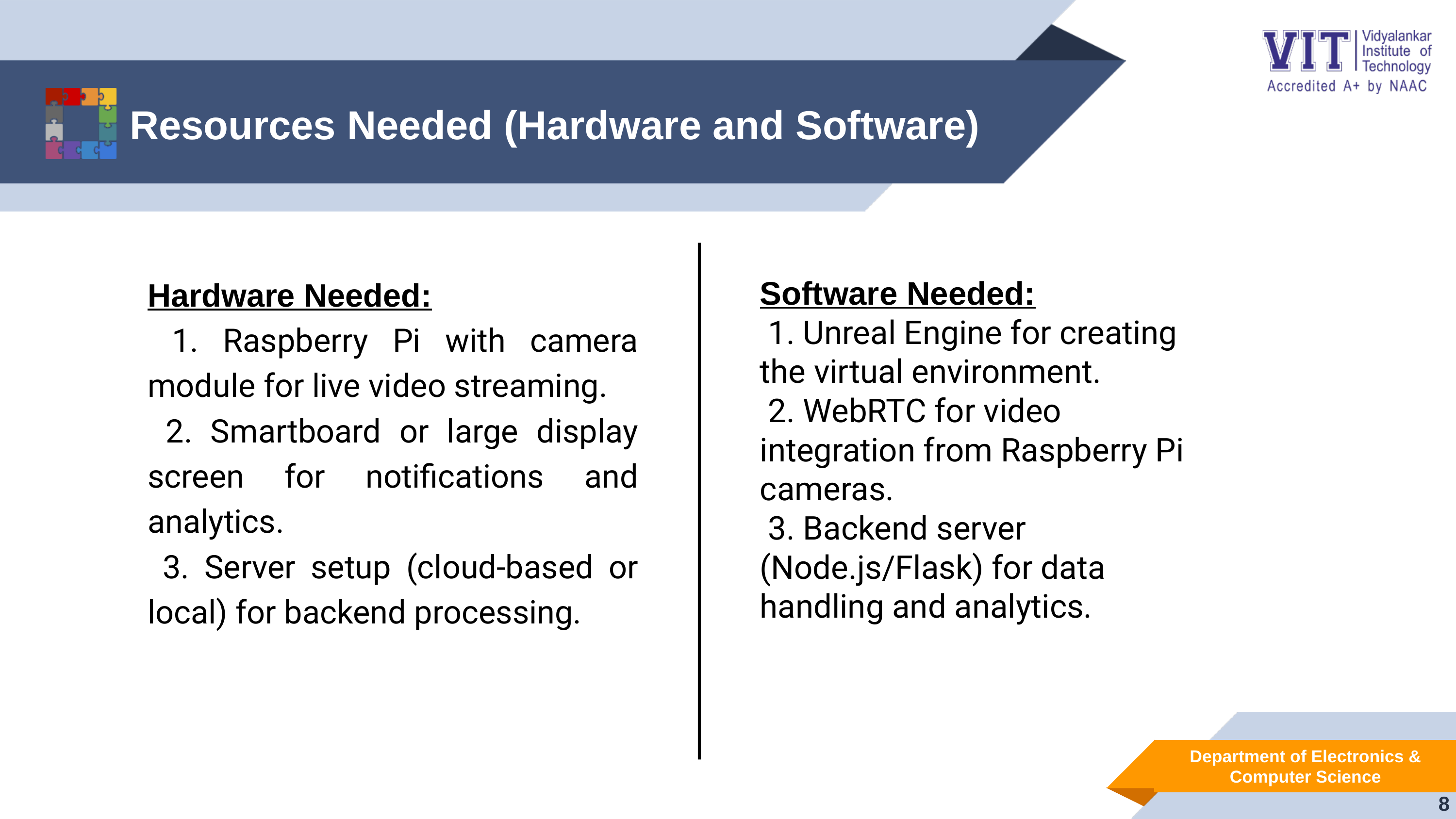

Resources Needed (Hardware and Software)

Hardware Needed:
 1. Raspberry Pi with camera module for live video streaming.
 2. Smartboard or large display screen for notifications and analytics.
 3. Server setup (cloud-based or local) for backend processing.
Software Needed:
 1. Unreal Engine for creating the virtual environment.
 2. WebRTC for video integration from Raspberry Pi cameras.
 3. Backend server (Node.js/Flask) for data handling and analytics.

Department of Electronics & Computer Science

8